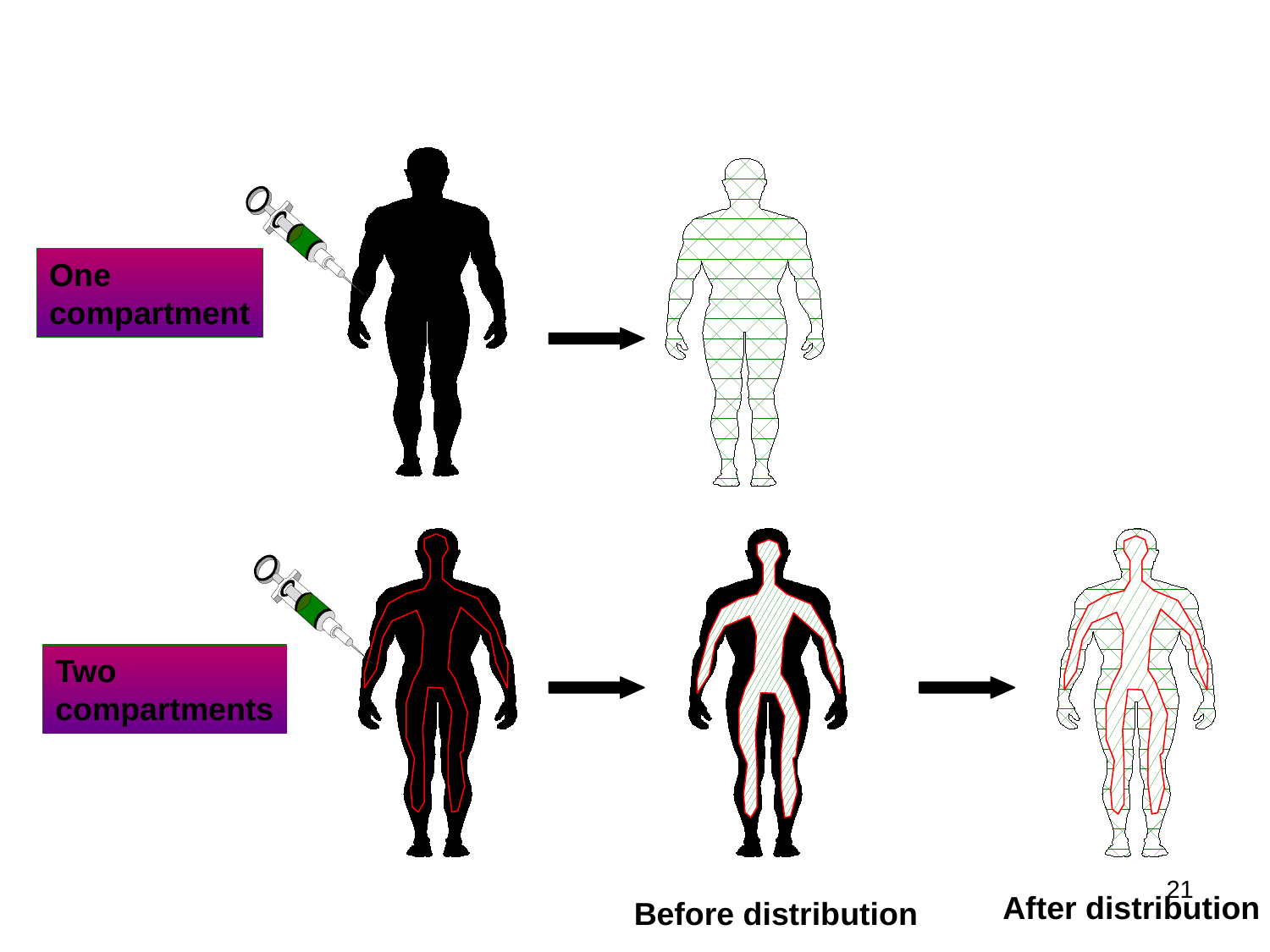

One
compartment

Two
compartments

21
After distribution
Before distribution